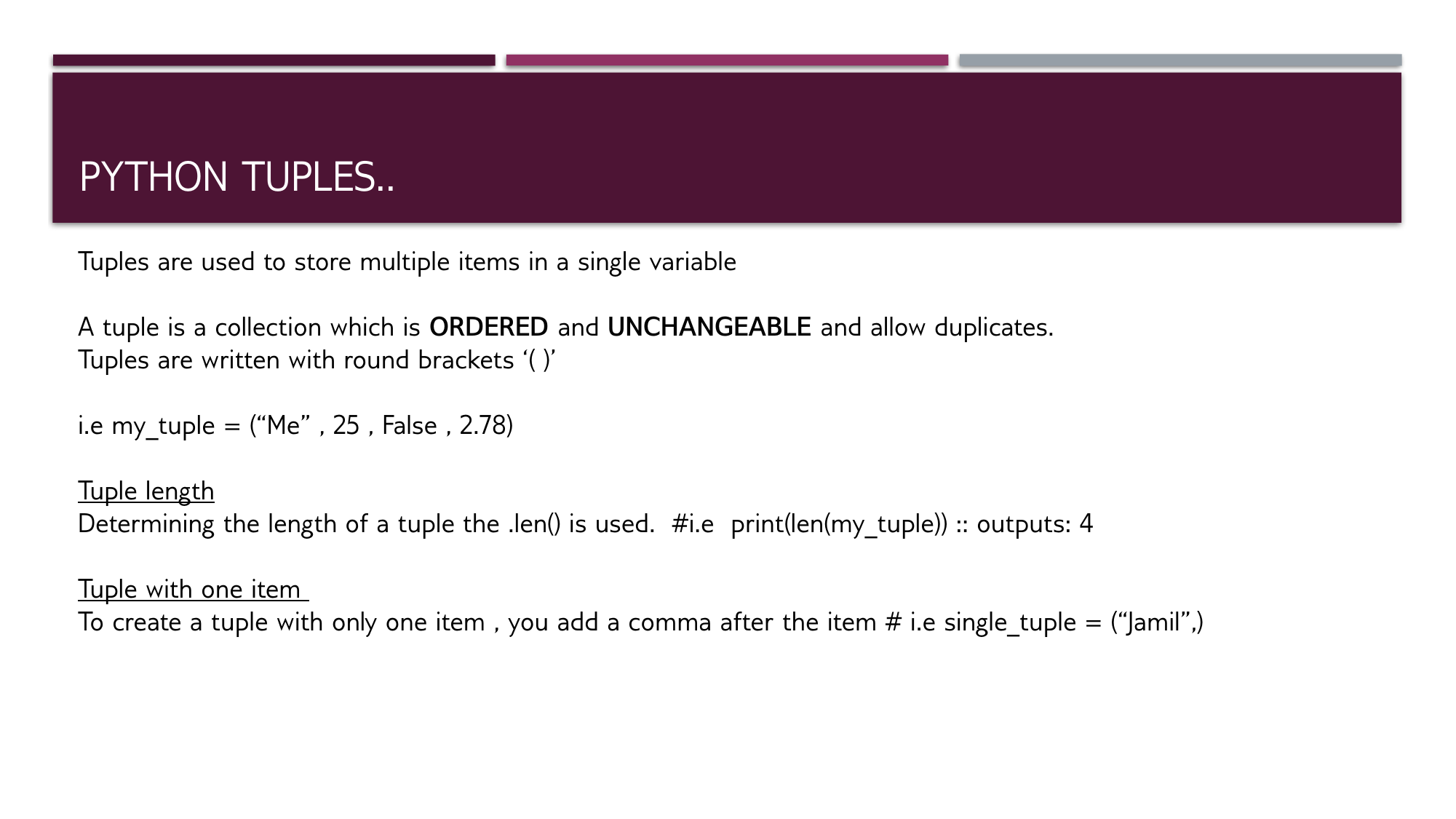

# Python Tuples..
Tuples are used to store multiple items in a single variable

A tuple is a collection which is ORDERED and UNCHANGEABLE and allow duplicates.
Tuples are written with round brackets ‘( )’

i.e my_tuple = (“Me” , 25 , False , 2.78)

Tuple length
Determining the length of a tuple the .len() is used.  #i.e  print(len(my_tuple)) :: outputs: 4

Tuple with one item
To create a tuple with only one item , you add a comma after the item # i.e single_tuple = (“Jamil”,)